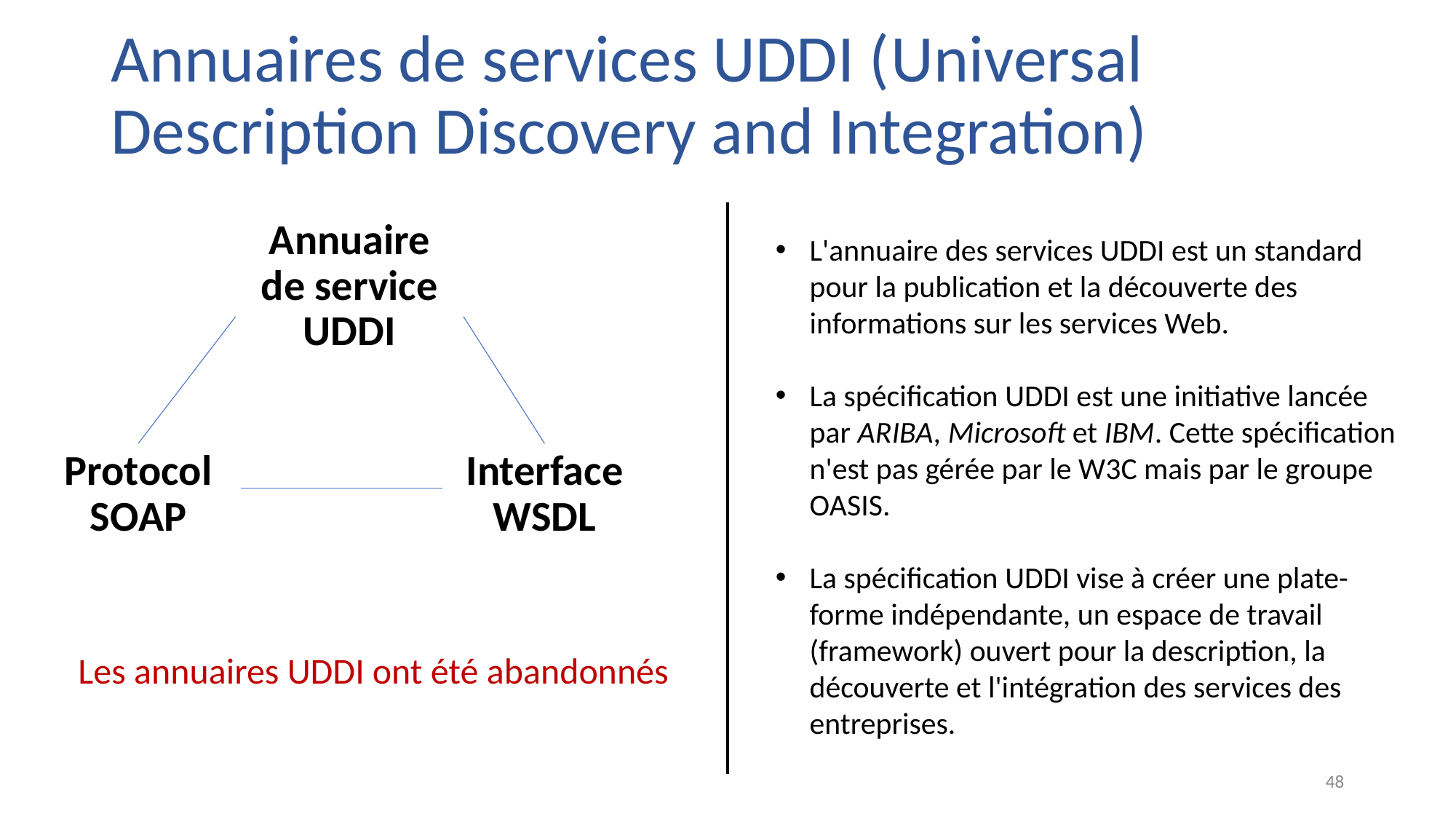

# Annuaires de services UDDI (Universal Description Discovery and Integration)
Annuaire de service UDDI
L'annuaire des services UDDI est un standard pour la publication et la découverte des informations sur les services Web.

La spécification UDDI est une initiative lancée par ARIBA, Microsoft et IBM. Cette spécification n'est pas gérée par le W3C mais par le groupe OASIS.

La spécification UDDI vise à créer une plate-forme indépendante, un espace de travail (framework) ouvert pour la description, la découverte et l'intégration des services des entreprises.
Protocol
SOAP
Interface
WSDL
Les annuaires UDDI ont été abandonnés
48